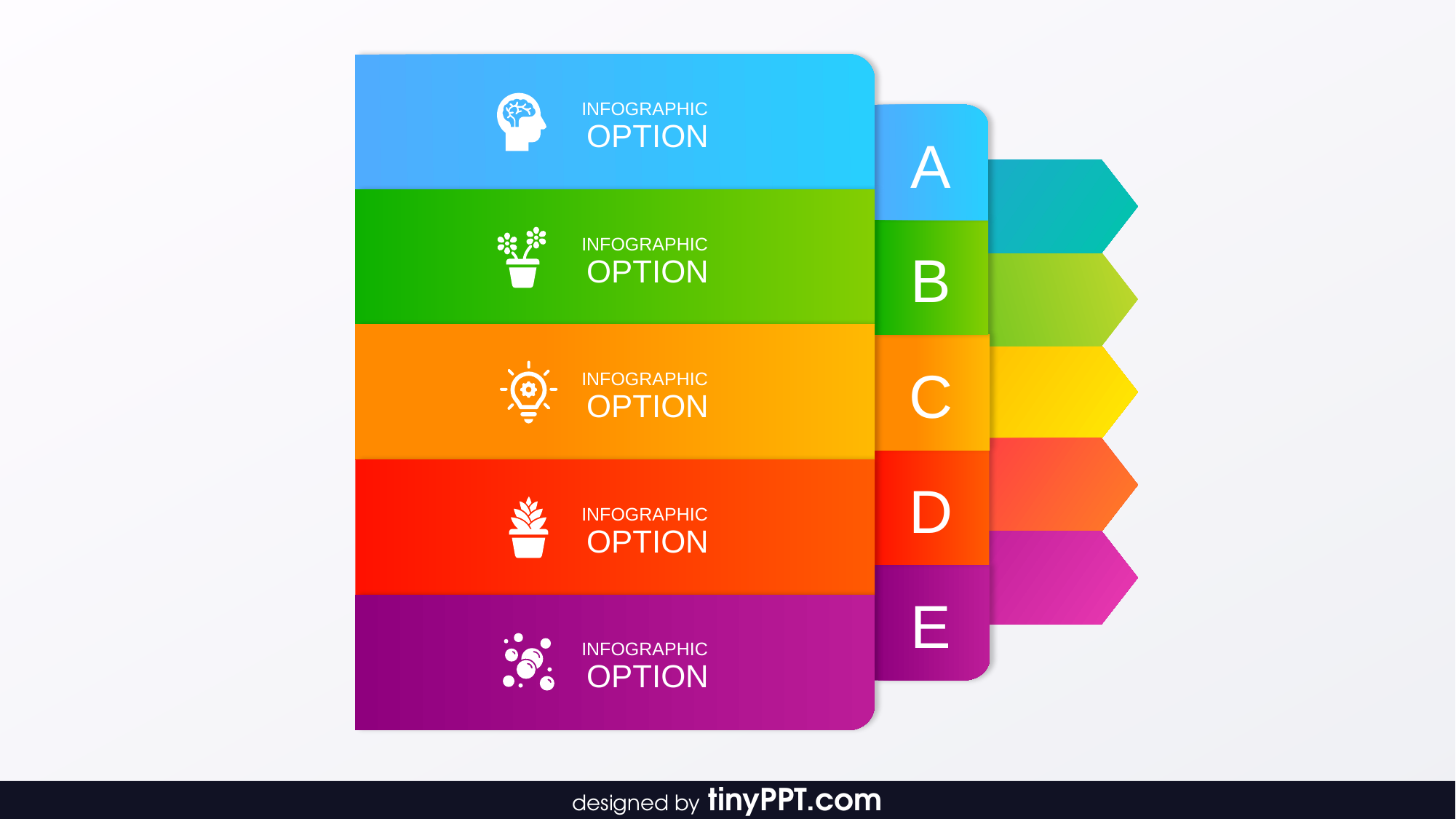

INFOGRAPHIC

OPTION
A

INFOGRAPHIC
B
OPTION

C

INFOGRAPHIC
OPTION

D

INFOGRAPHIC
OPTION

E

INFOGRAPHIC

OPTION